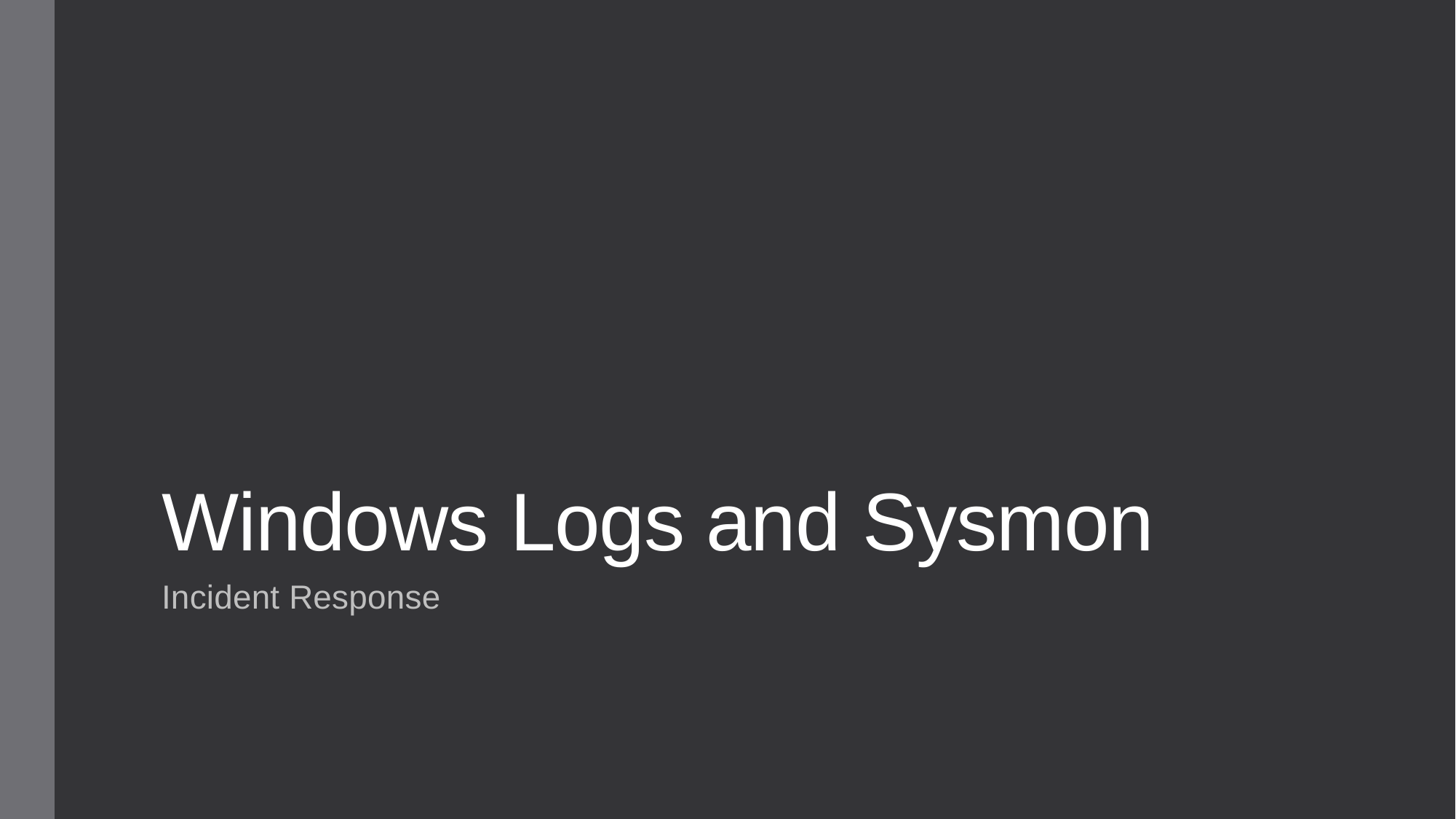

# Windows Logs and Sysmon
Incident Response